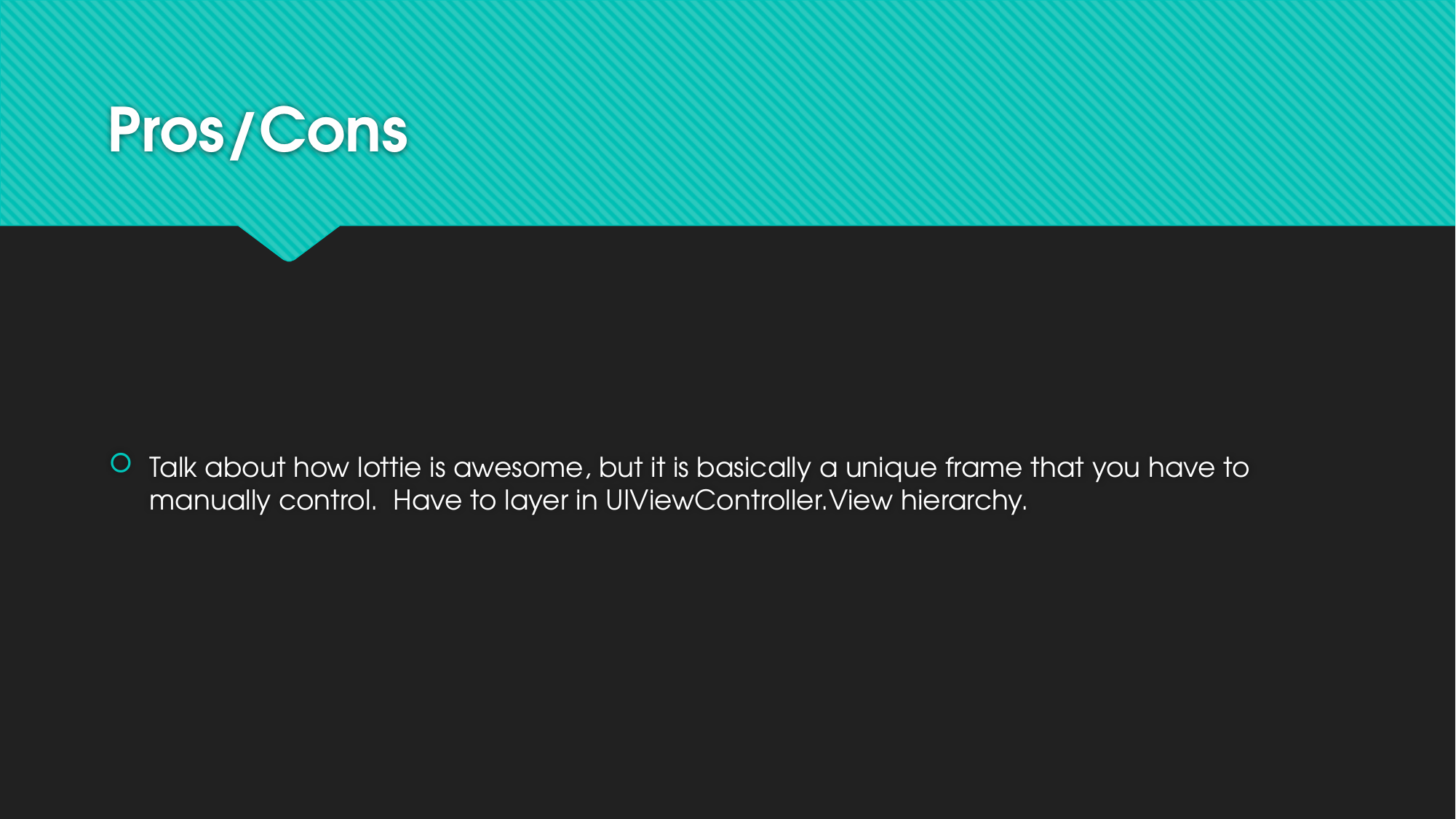

# Pros/Cons
Talk about how lottie is awesome, but it is basically a unique frame that you have to manually control.  Have to layer in UIViewController.View hierarchy.